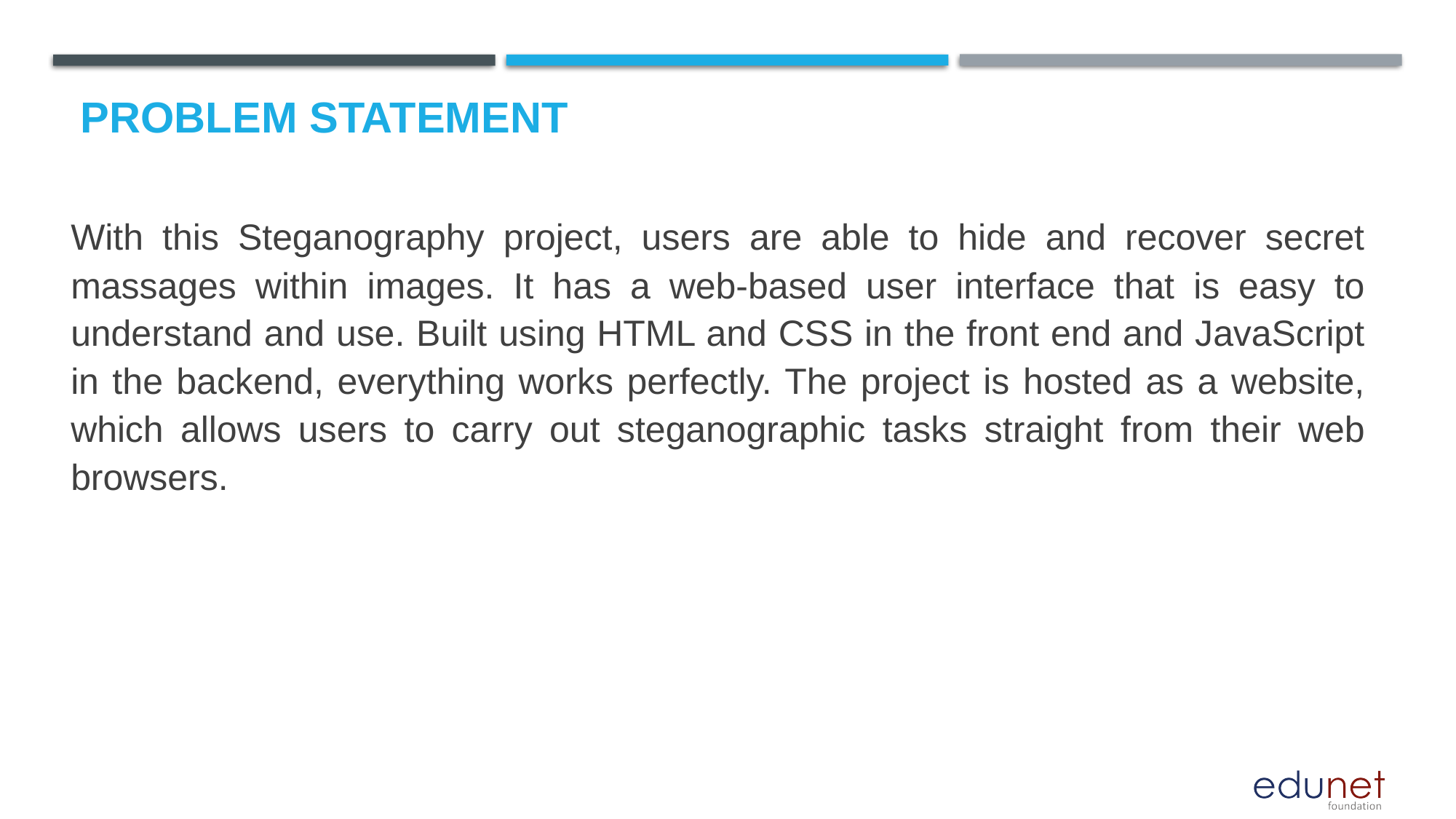

# Problem Statement
With this Steganography project, users are able to hide and recover secret massages within images. It has a web-based user interface that is easy to understand and use. Built using HTML and CSS in the front end and JavaScript in the backend, everything works perfectly. The project is hosted as a website, which allows users to carry out steganographic tasks straight from their web browsers.